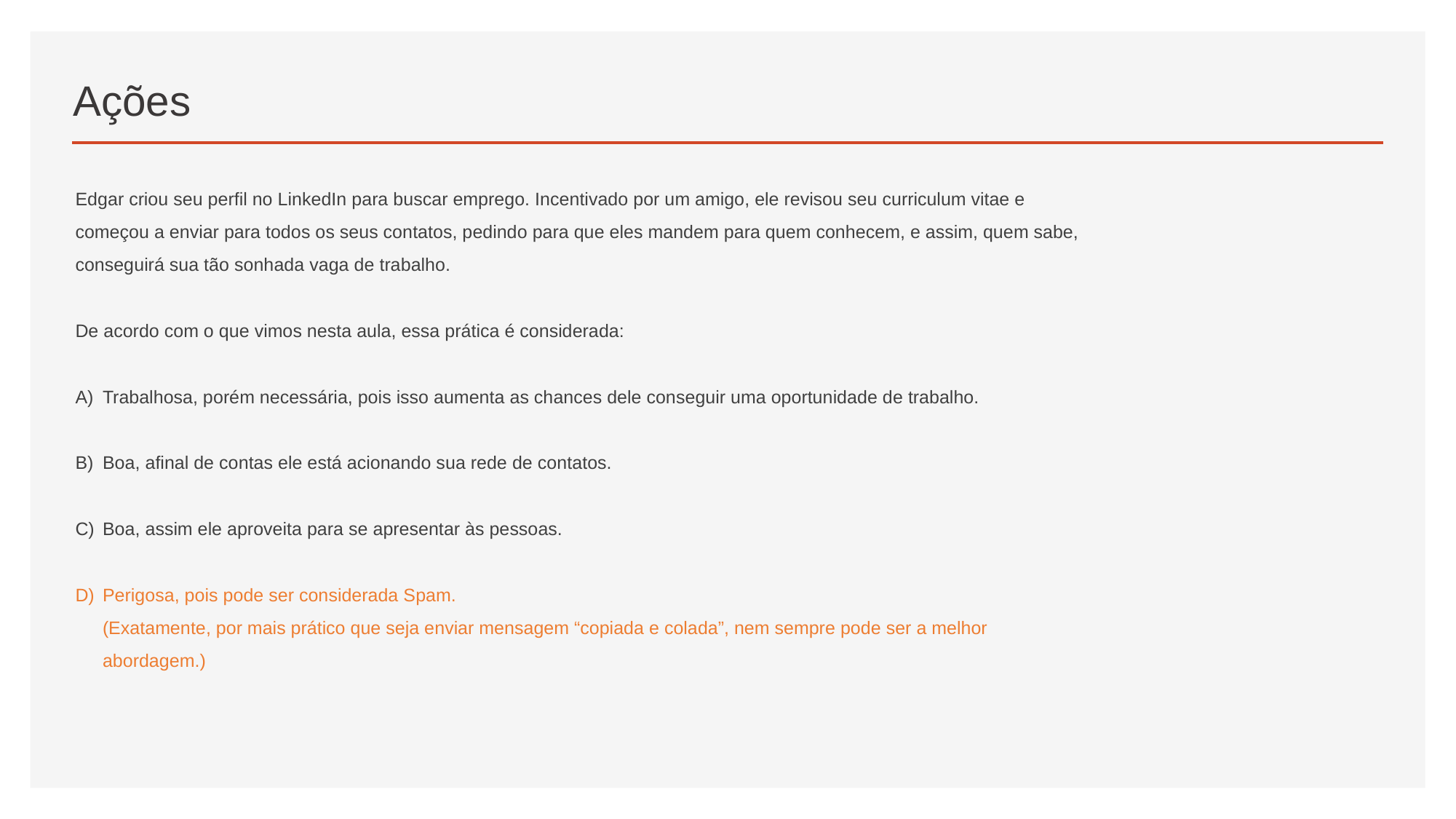

# Ações
Edgar criou seu perfil no LinkedIn para buscar emprego. Incentivado por um amigo, ele revisou seu curriculum vitae e começou a enviar para todos os seus contatos, pedindo para que eles mandem para quem conhecem, e assim, quem sabe, conseguirá sua tão sonhada vaga de trabalho.
De acordo com o que vimos nesta aula, essa prática é considerada:
Trabalhosa, porém necessária, pois isso aumenta as chances dele conseguir uma oportunidade de trabalho.
Boa, afinal de contas ele está acionando sua rede de contatos.
Boa, assim ele aproveita para se apresentar às pessoas.
Perigosa, pois pode ser considerada Spam.
(Exatamente, por mais prático que seja enviar mensagem “copiada e colada”, nem sempre pode ser a melhor abordagem.)